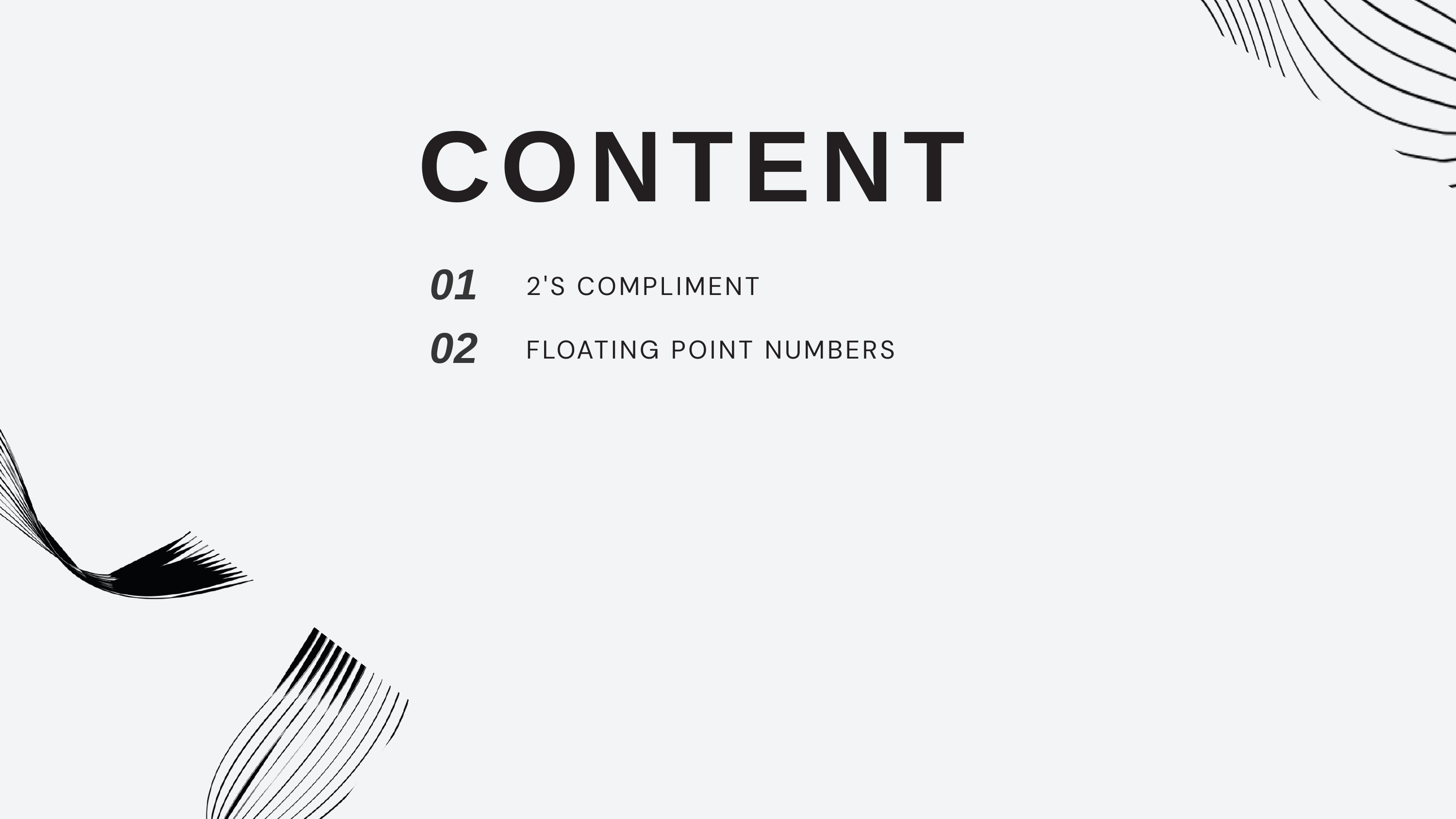

CONTENT
01
2'S COMPLIMENT
02
FLOATING POINT NUMBERS